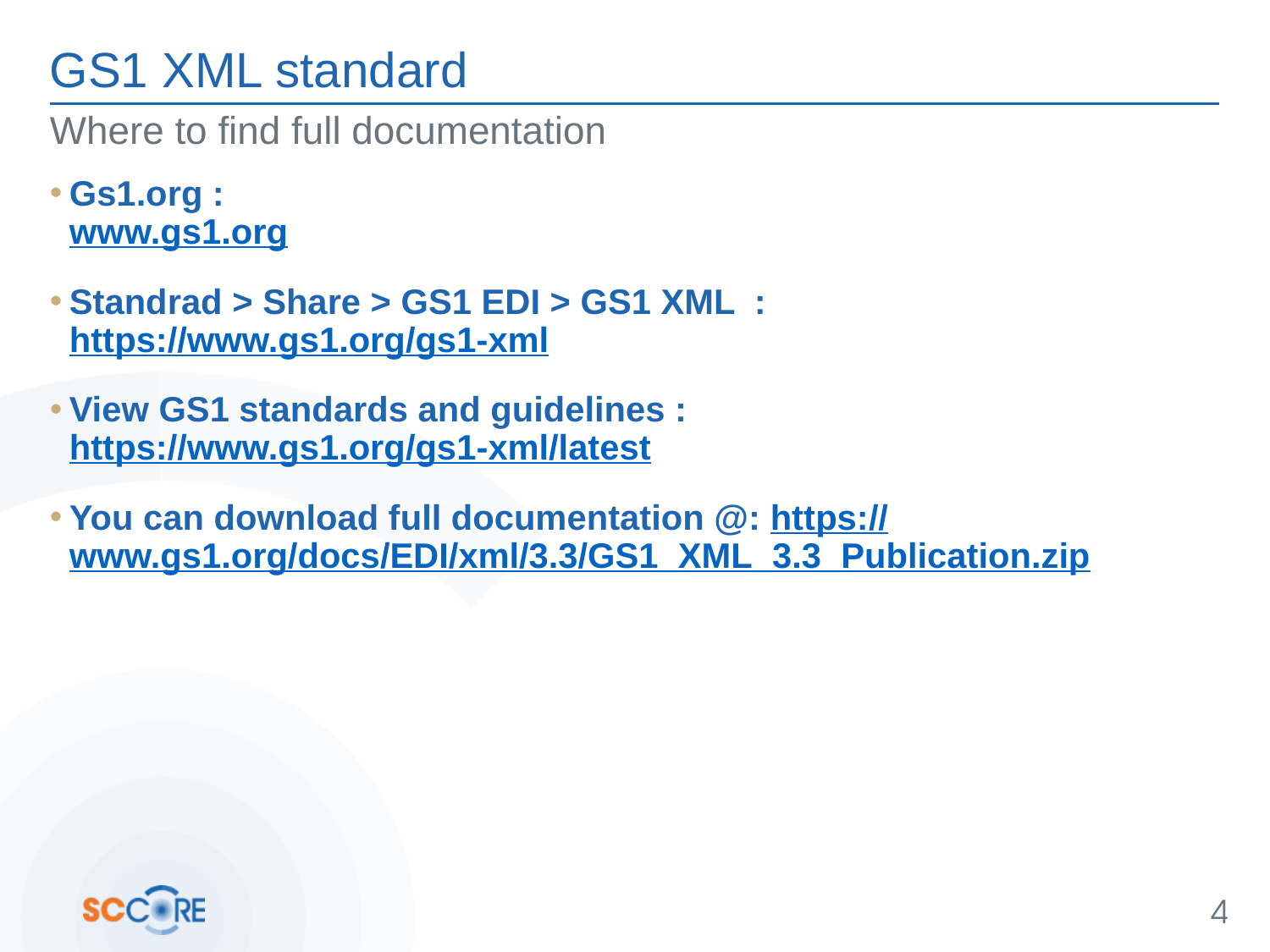

# GS1 XML standard
Where to find full documentation
Gs1.org :
www.gs1.org
Standrad > Share > GS1 EDI > GS1 XML  :
https://www.gs1.org/gs1-xml
View GS1 standards and guidelines :
https://www.gs1.org/gs1-xml/latest
You can download full documentation @: https://www.gs1.org/docs/EDI/xml/3.3/GS1_XML_3.3_Publication.zip